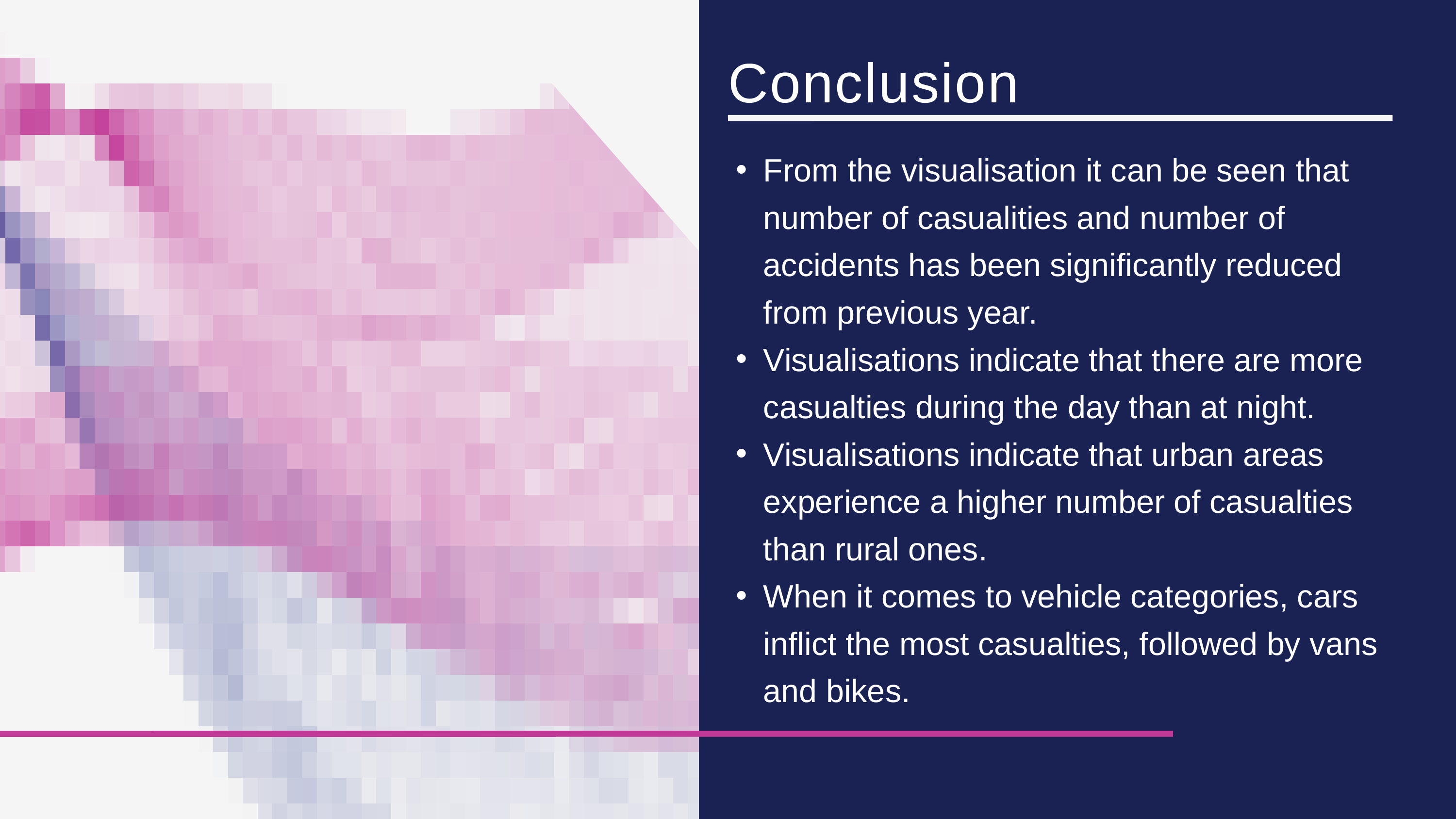

Conclusion

From the visualisation it can be seen that number of casualities and number of accidents has been significantly reduced from previous year.
Visualisations indicate that there are more casualties during the day than at night.
Visualisations indicate that urban areas experience a higher number of casualties than rural ones.
When it comes to vehicle categories, cars inflict the most casualties, followed by vans and bikes.